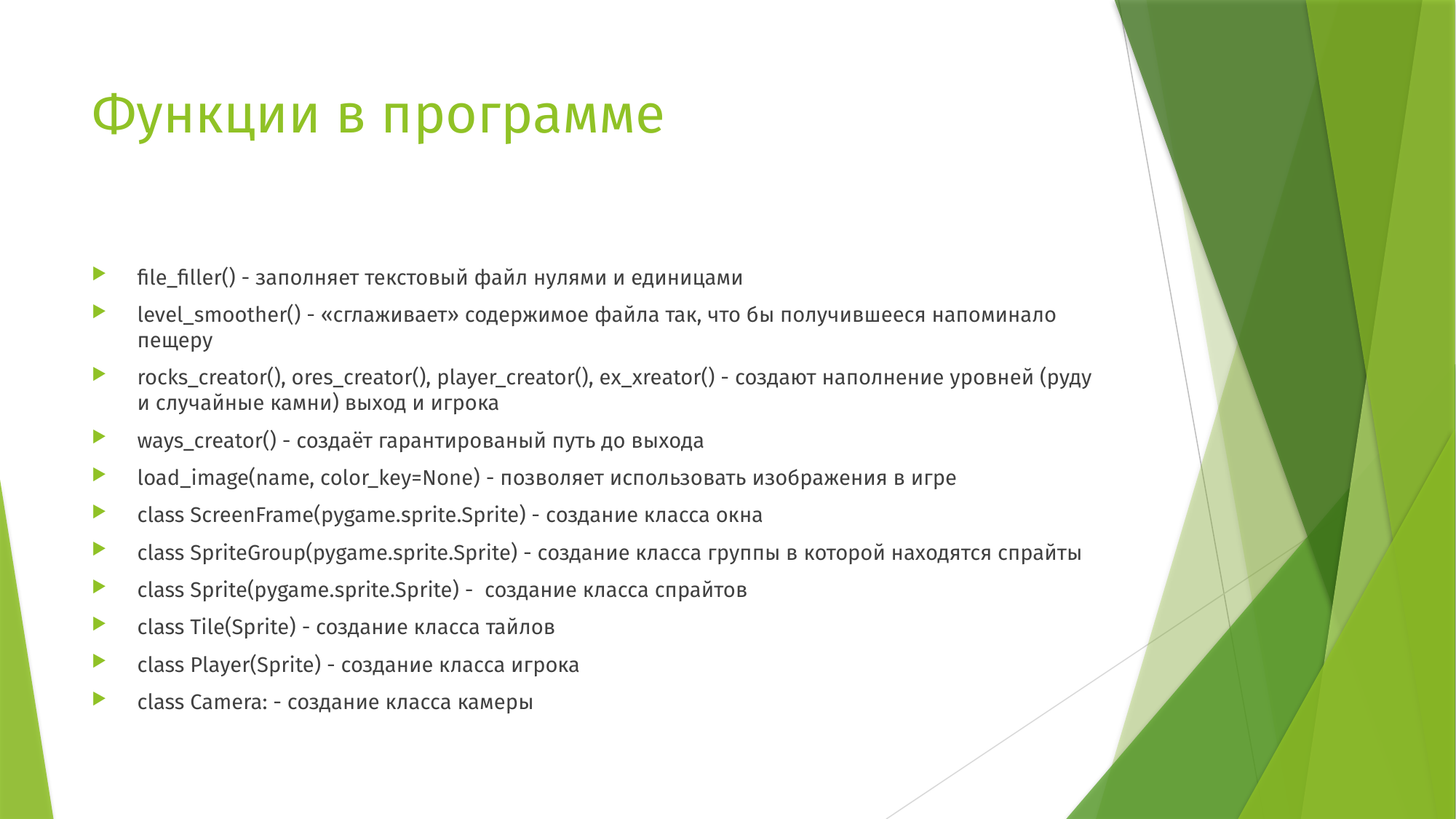

# Функции в программе
file_filler() - заполняет текстовый файл нулями и единицами
level_smoother() - «сглаживает» содержимое файла так, что бы получившееся напоминало пещеру
rocks_creator(), ores_creator(), player_creator(), ex_xreator() - создают наполнение уровней (руду и случайные камни) выход и игрока
ways_creator() - создаёт гарантированый путь до выхода
load_image(name, color_key=None) - позволяет использовать изображения в игре
class ScreenFrame(pygame.sprite.Sprite) - создание класса окна
class SpriteGroup(pygame.sprite.Sprite) - создание класса группы в которой находятся спрайты
class Sprite(pygame.sprite.Sprite) -  создание класса спрайтов
class Tile(Sprite) - создание класса тайлов
class Player(Sprite) - создание класса игрока
class Camera: - создание класса камеры